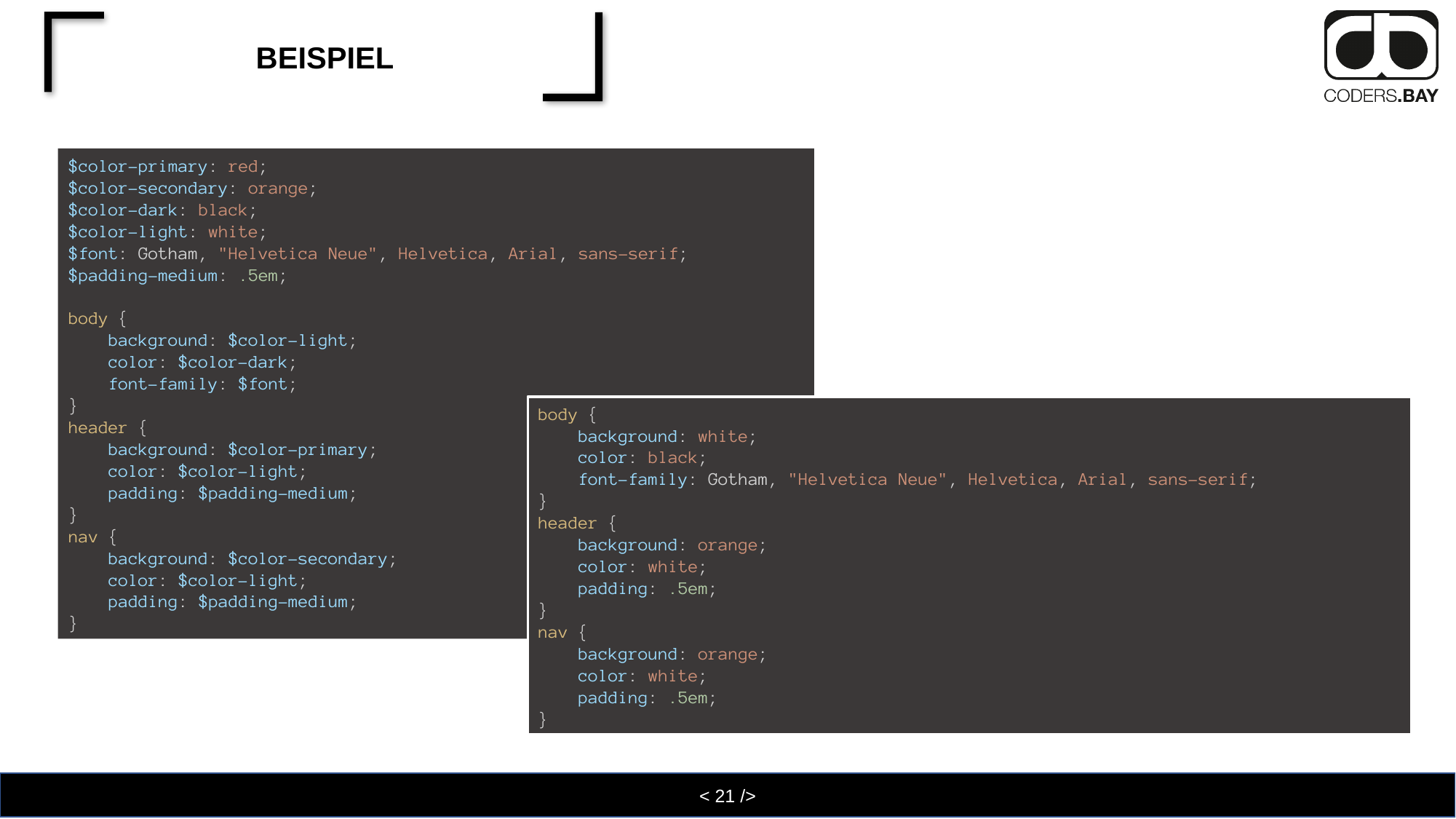

# Beispiel
$color-primary: red;
$color-secondary: orange;
$color-dark: black;
$color-light: white;
$font: Gotham, "Helvetica Neue", Helvetica, Arial, sans-serif;
$padding-medium: .5em;
body {
    background: $color-light;
    color: $color-dark;
    font-family: $font;
}
header {
    background: $color-primary;
    color: $color-light;
    padding: $padding-medium;
}
nav {
    background: $color-secondary;
    color: $color-light;
    padding: $padding-medium;
}
body {
    background: white;
    color: black;
    font-family: Gotham, "Helvetica Neue", Helvetica, Arial, sans-serif;
}
header {
    background: orange;
    color: white;
    padding: .5em;
}
nav {
    background: orange;
    color: white;
    padding: .5em;
}